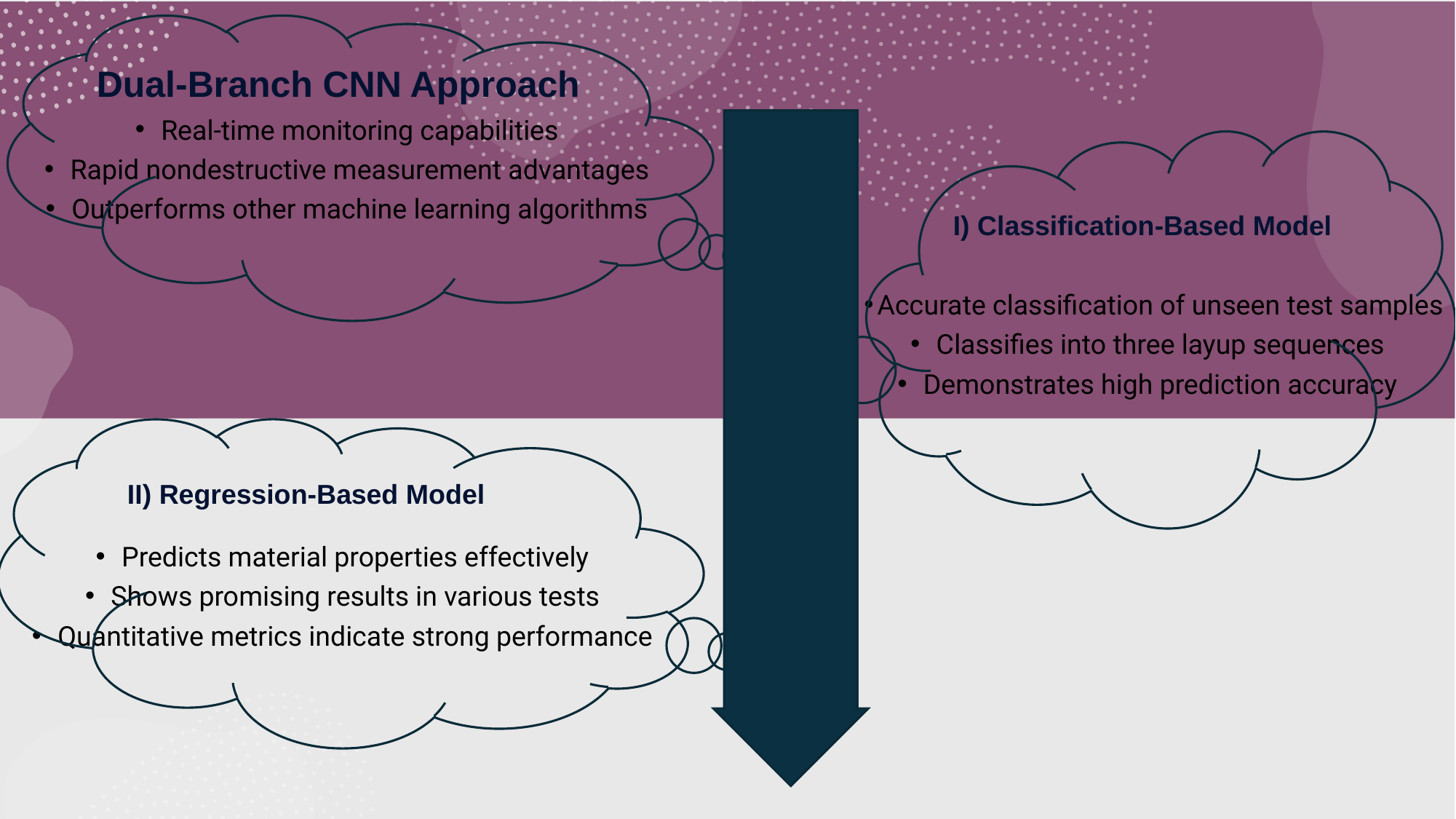

Dual-Branch CNN Approach
Real-time monitoring capabilities
Rapid nondestructive measurement advantages
Outperforms other machine learning algorithms

I) Classification-Based Model
Accurate classification of unseen test samples
Classifies into three layup sequences
Demonstrates high prediction accuracy

II) Regression-Based Model
Predicts material properties effectively
Shows promising results in various tests
Quantitative metrics indicate strong performance